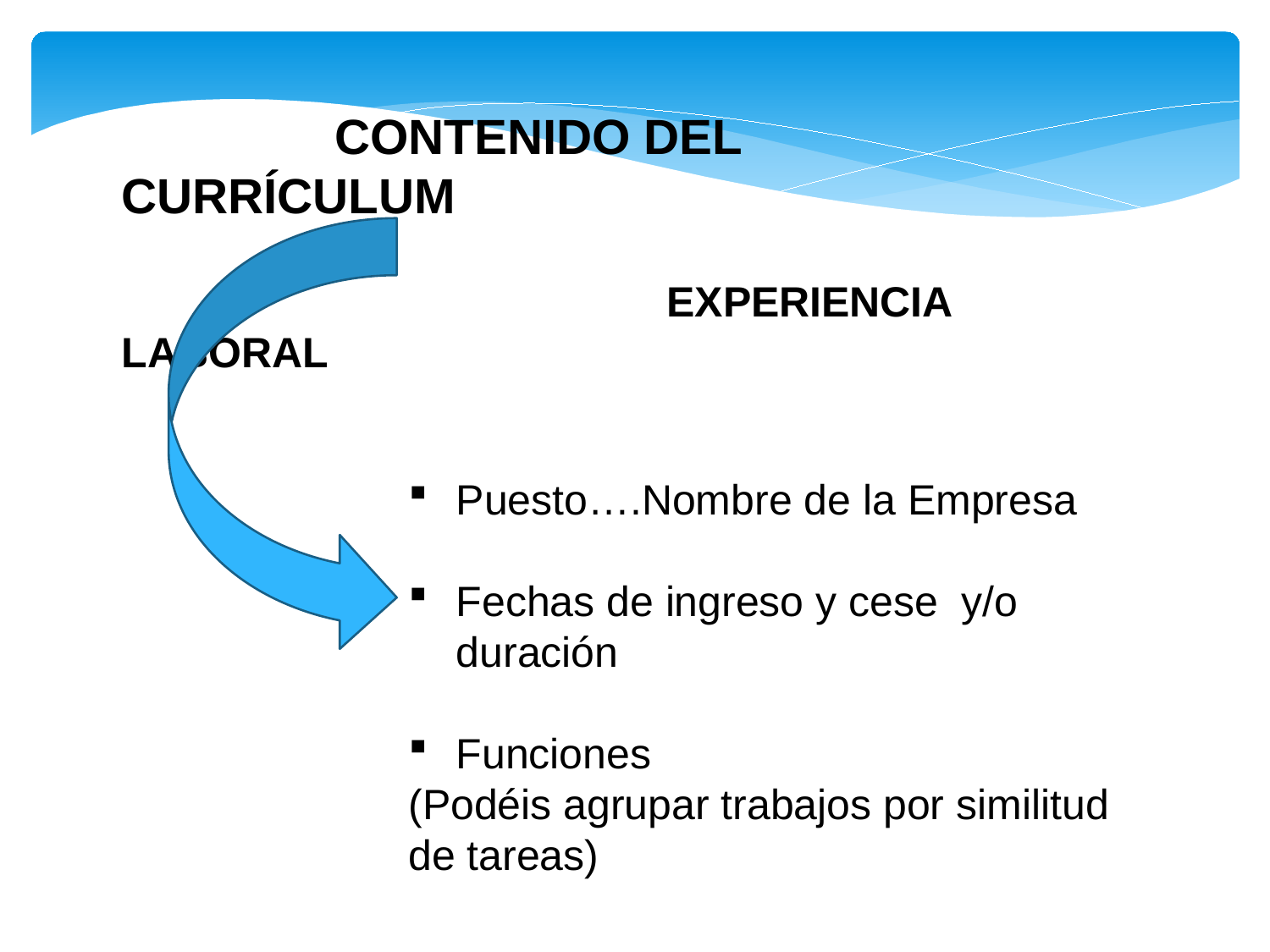

CONTENIDO DEL CURRÍCULUM

                                              EXPERIENCIA LABORAL

Puesto….Nombre de la Empresa

Fechas de ingreso y cese  y/o duración

Funciones
(Podéis agrupar trabajos por similitud de tareas)